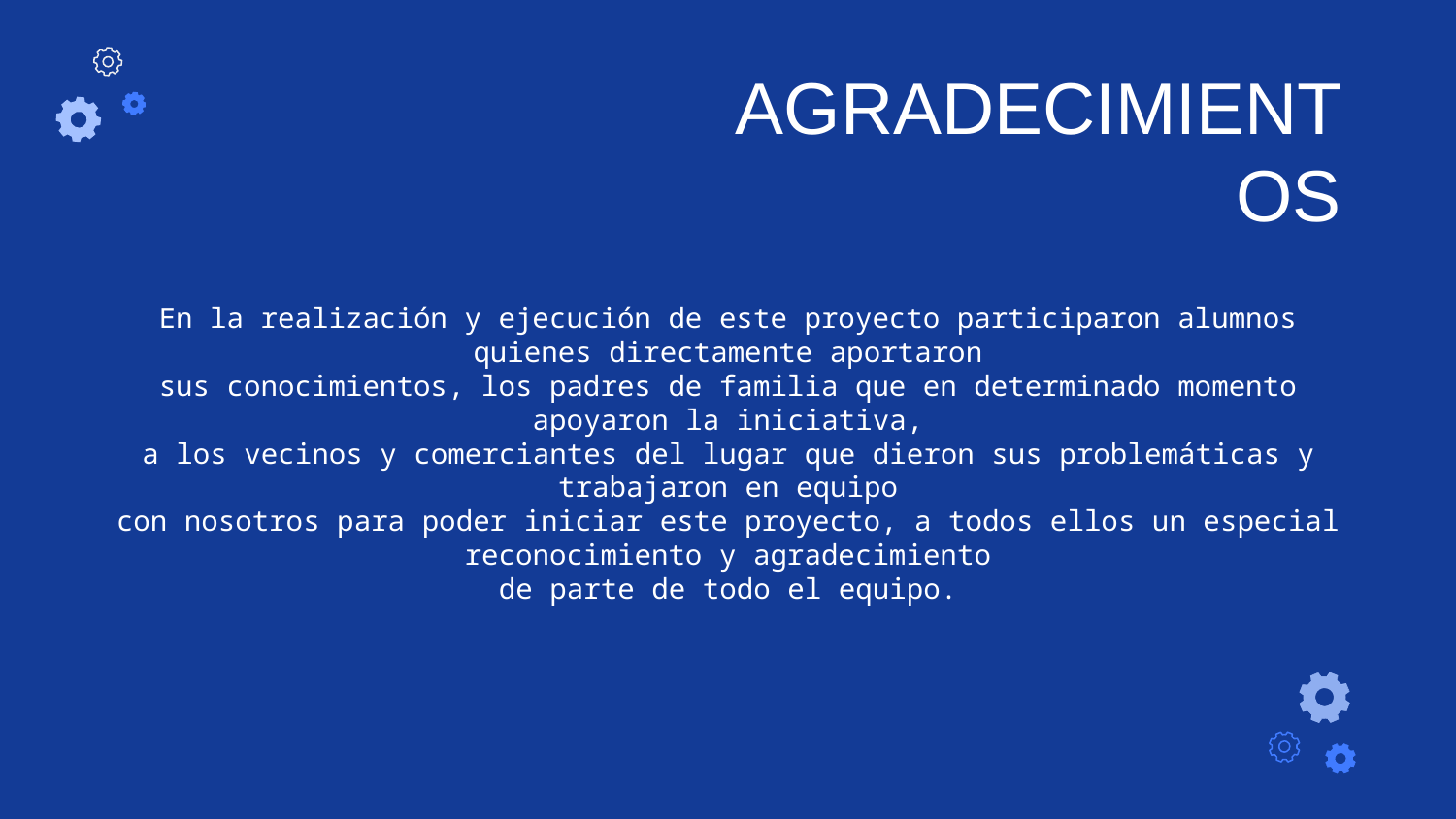

# AGRADECIMIENTOS
En la realización y ejecución de este proyecto participaron alumnos quienes directamente aportaron
sus conocimientos, los padres de familia que en determinado momento apoyaron la iniciativa,
a los vecinos y comerciantes del lugar que dieron sus problemáticas y trabajaron en equipo
con nosotros para poder iniciar este proyecto, a todos ellos un especial reconocimiento y agradecimiento
de parte de todo el equipo.